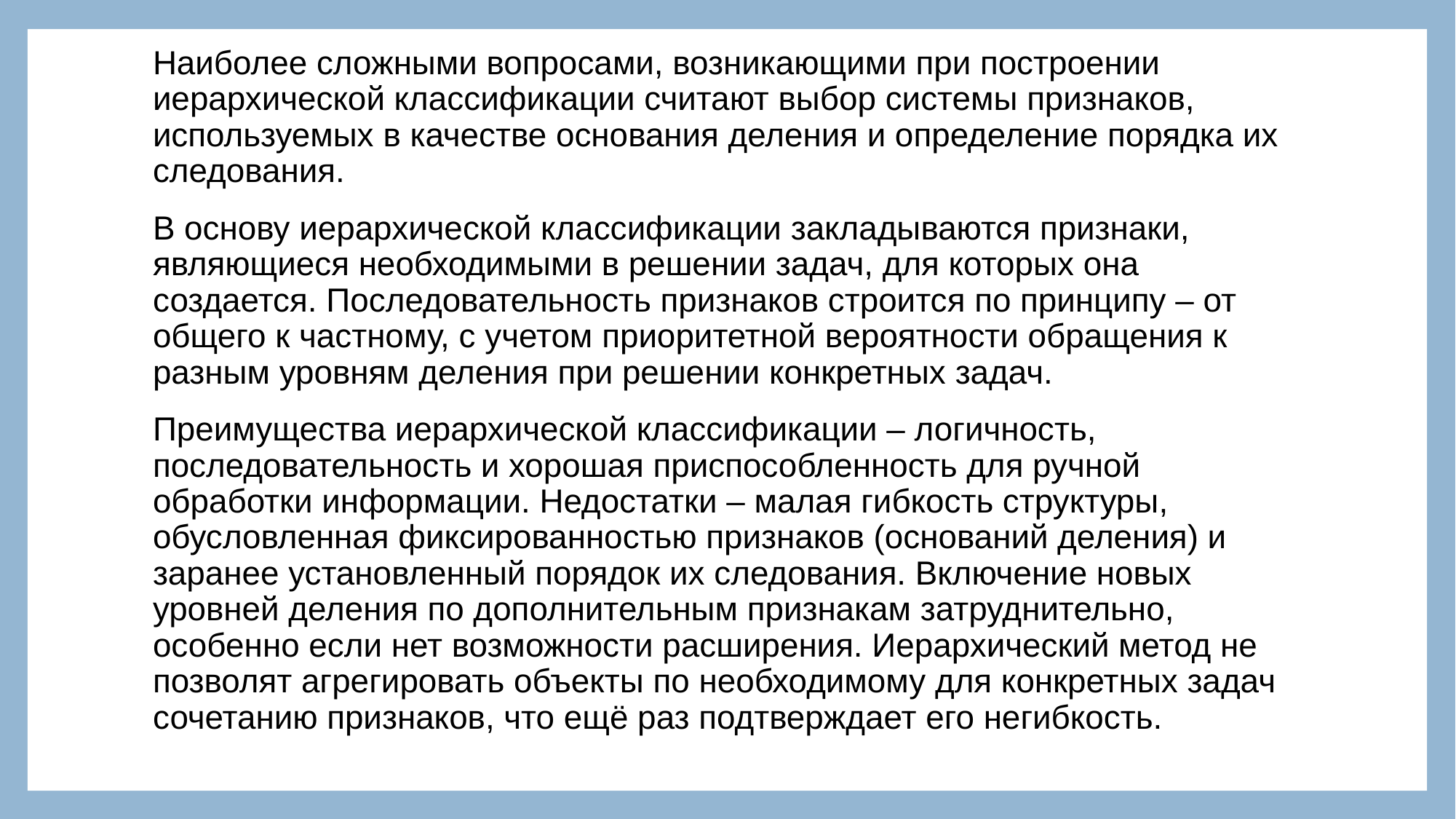

#
Наиболее сложными вопросами, возникающими при построении иерархической классификации считают выбор системы признаков, используемых в качестве основания деления и определение порядка их следования.
В основу иерархической классификации закладываются признаки, являющиеся необходимыми в решении задач, для которых она создается. Последовательность признаков строится по принципу – от общего к частному, с учетом приоритетной вероятности обращения к разным уровням деления при решении конкретных задач.
Преимущества иерархической классификации – логичность, последовательность и хорошая приспособленность для ручной обработки информации. Недостатки – малая гибкость структуры, обусловленная фиксированностью признаков (оснований деления) и заранее установленный порядок их следования. Включение новых уровней деления по дополнительным признакам затруднительно, особенно если нет возможности расширения. Иерархический метод не позволят агрегировать объекты по необходимому для конкретных задач сочетанию признаков, что ещё раз подтверждает его негибкость.